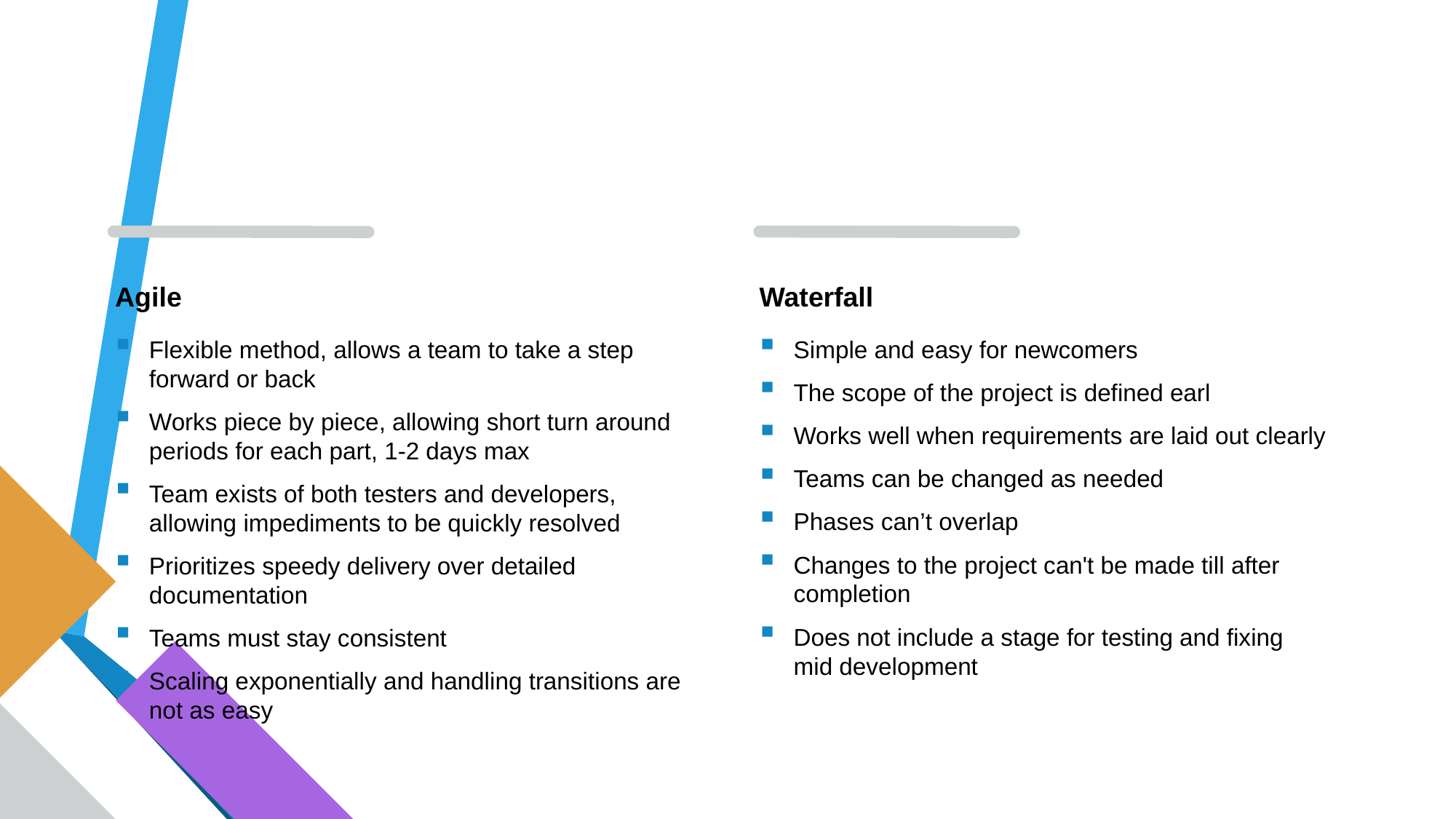

# Agile vs Waterfall
Agile
Waterfall
Simple and easy for newcomers
The scope of the project is defined earl
Works well when requirements are laid out clearly
Teams can be changed as needed
Phases can’t overlap
Changes to the project can't be made till after completion
Does not include a stage for testing and fixing mid development

Flexible method, allows a team to take a step forward or back
Works piece by piece, allowing short turn around periods for each part, 1-2 days max
Team exists of both testers and developers, allowing impediments to be quickly resolved
Prioritizes speedy delivery over detailed documentation
Teams must stay consistent
Scaling exponentially and handling transitions are not as easy